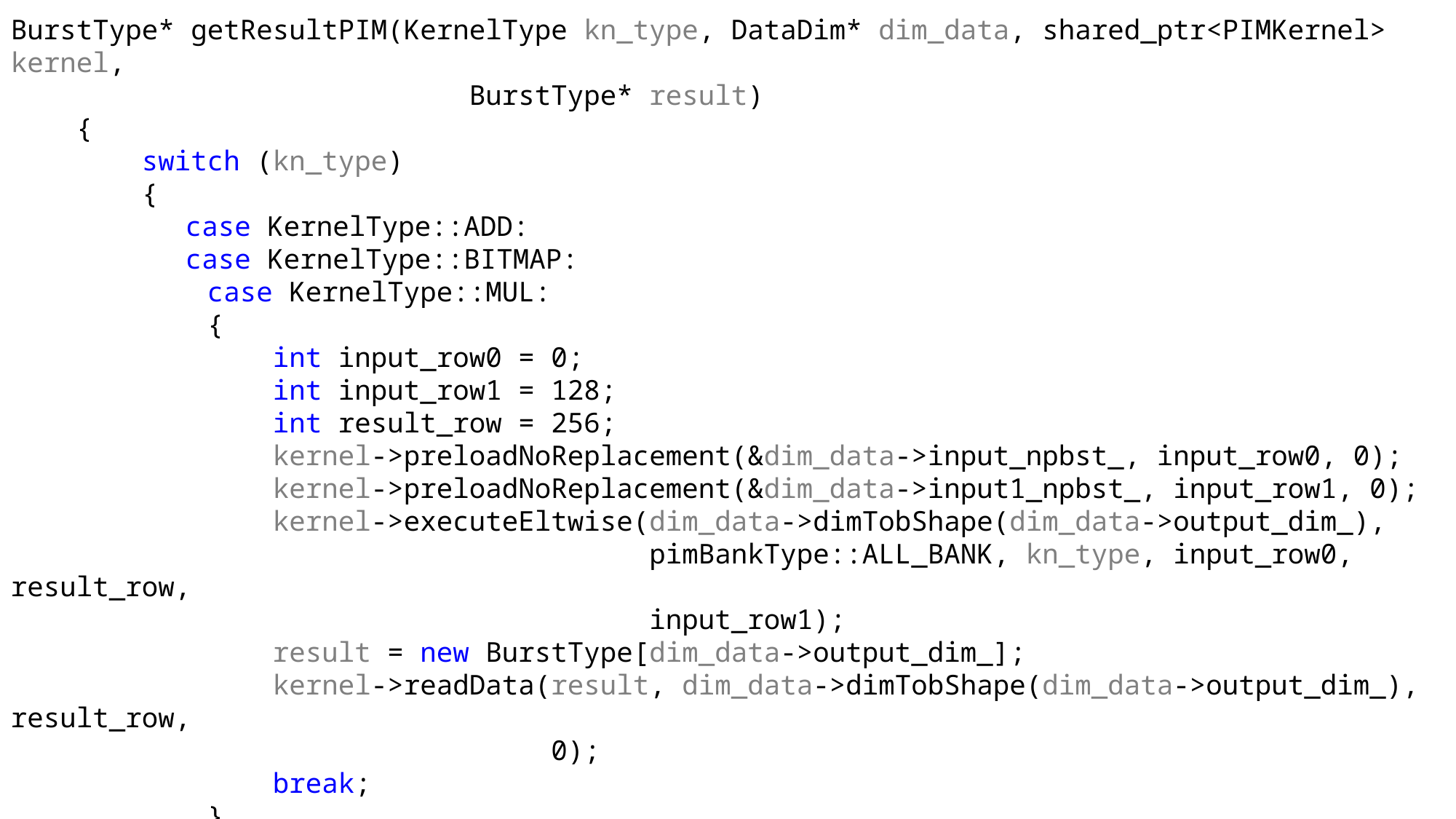

BurstType* getResultPIM(KernelType kn_type, DataDim* dim_data, shared_ptr<PIMKernel> kernel,
                            BurstType* result)
    {
        switch (kn_type)
        {
	    case KernelType::ADD:
	    case KernelType::BITMAP:
            case KernelType::MUL:
            {
                int input_row0 = 0;
                int input_row1 = 128;
                int result_row = 256;
                kernel->preloadNoReplacement(&dim_data->input_npbst_, input_row0, 0);
                kernel->preloadNoReplacement(&dim_data->input1_npbst_, input_row1, 0);
                kernel->executeEltwise(dim_data->dimTobShape(dim_data->output_dim_),
                                       pimBankType::ALL_BANK, kn_type, input_row0, result_row,
                                       input_row1);
                result = new BurstType[dim_data->output_dim_];
                kernel->readData(result, dim_data->dimTobShape(dim_data->output_dim_), result_row,
                                 0);
                break;
            }
	}